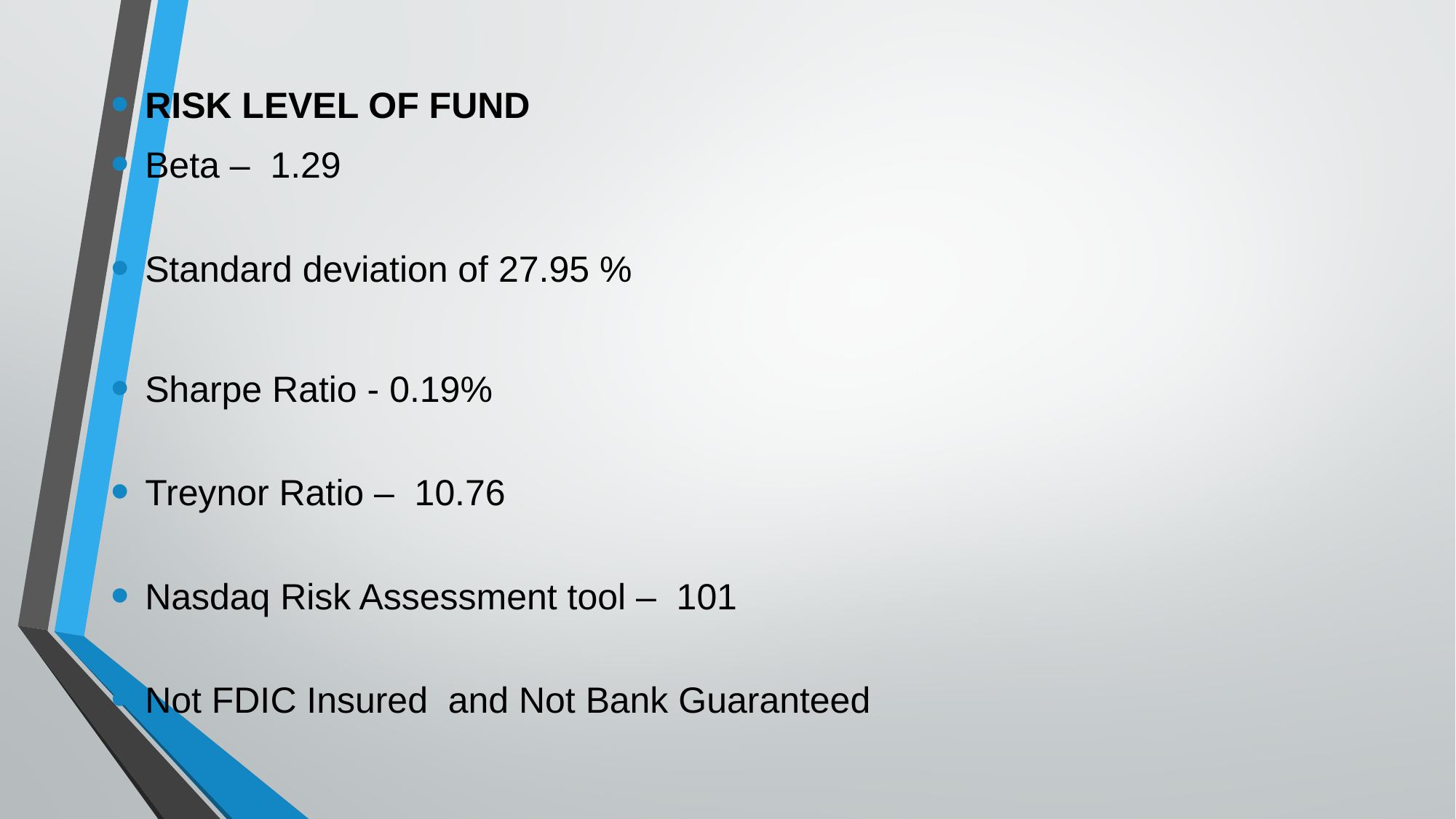

RISK LEVEL OF FUND
Beta –  1.29
Standard deviation of 27.95 %

Sharpe Ratio - 0.19%
Treynor Ratio –  10.76
Nasdaq Risk Assessment tool –  101
Not FDIC Insured  and Not Bank Guaranteed